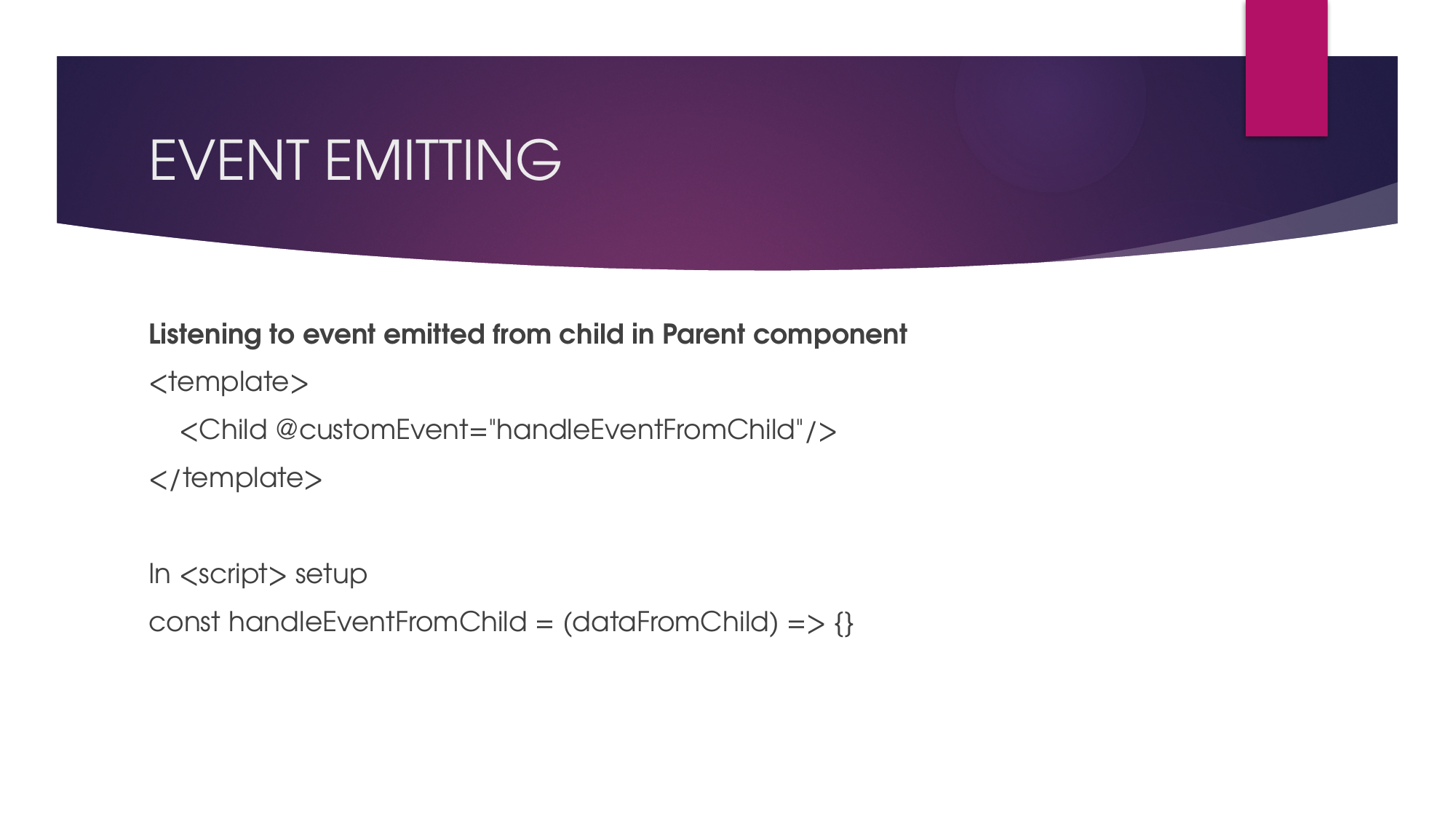

# EVENT EMITTING
Listening to event emitted from child in Parent component
<template>
    <Child @customEvent="handleEventFromChild"/>
</template>

In <script> setup
const handleEventFromChild = (dataFromChild) => {}